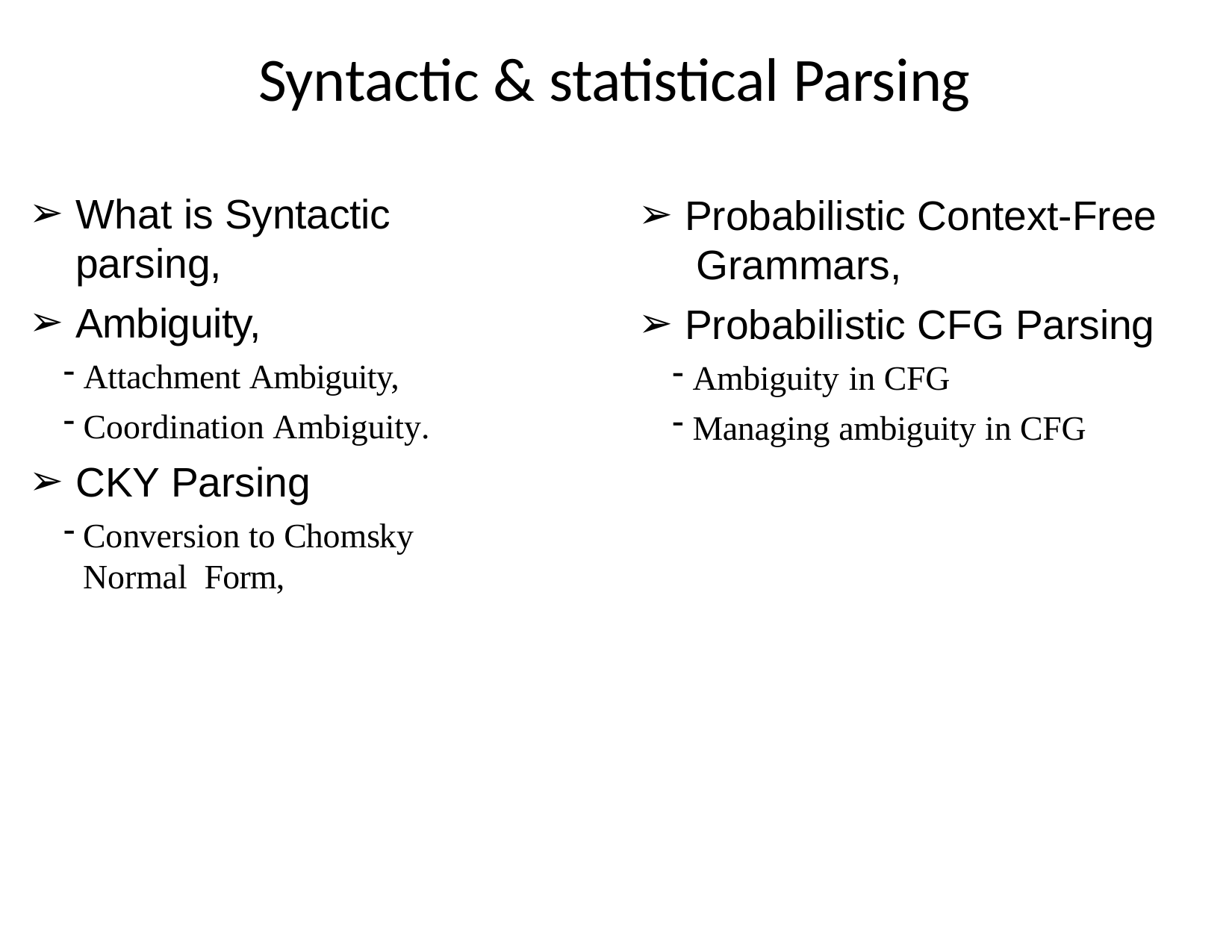

# Syntactic & statistical Parsing
What is Syntactic parsing,
Ambiguity,
Attachment Ambiguity,
Coordination Ambiguity.
CKY Parsing
Conversion to Chomsky Normal  Form,
Probabilistic Context-Free  Grammars,
Probabilistic CFG Parsing
Ambiguity in CFG
Managing ambiguity in CFG